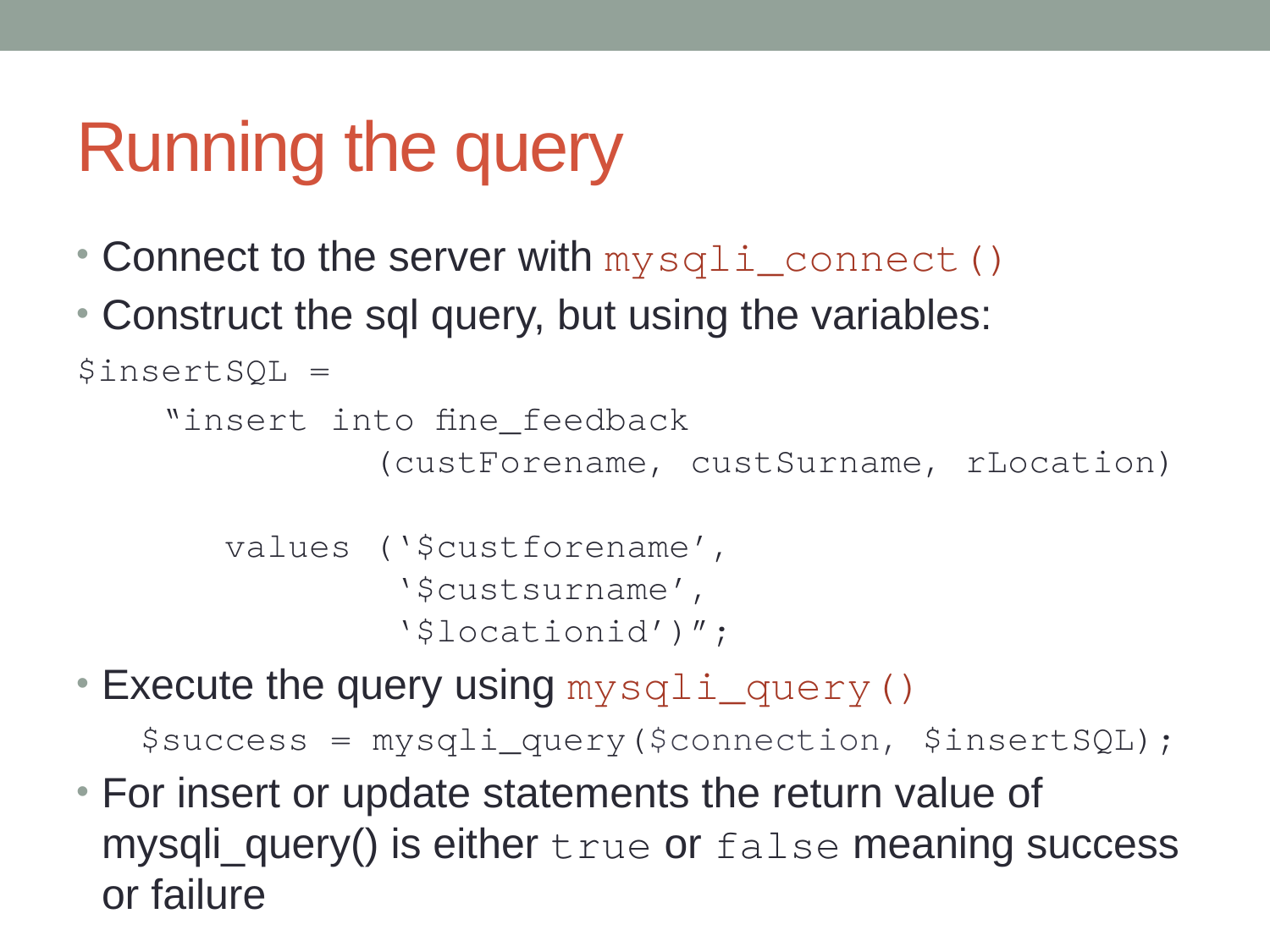

# Running the query
Connect to the server with mysqli_connect()
Construct the sql query, but using the variables:
$insertSQL =
    “insert into fine_feedback
              (custForename, custSurname, rLocation)
       values (‘$custforename’,
               ‘$custsurname’,
               ‘$locationid’)”;
Execute the query using mysqli_query()
   $success = mysqli_query($connection, $insertSQL);
For insert or update statements the return value of mysqli_query() is either true or false meaning success or failure
insert into table_name (field1, field2, …)
                values (value1, value2, …)
Remember that the values should be in quotes if they’re strings or dates (and dates are in ansii format: YYYY-MM-DD)